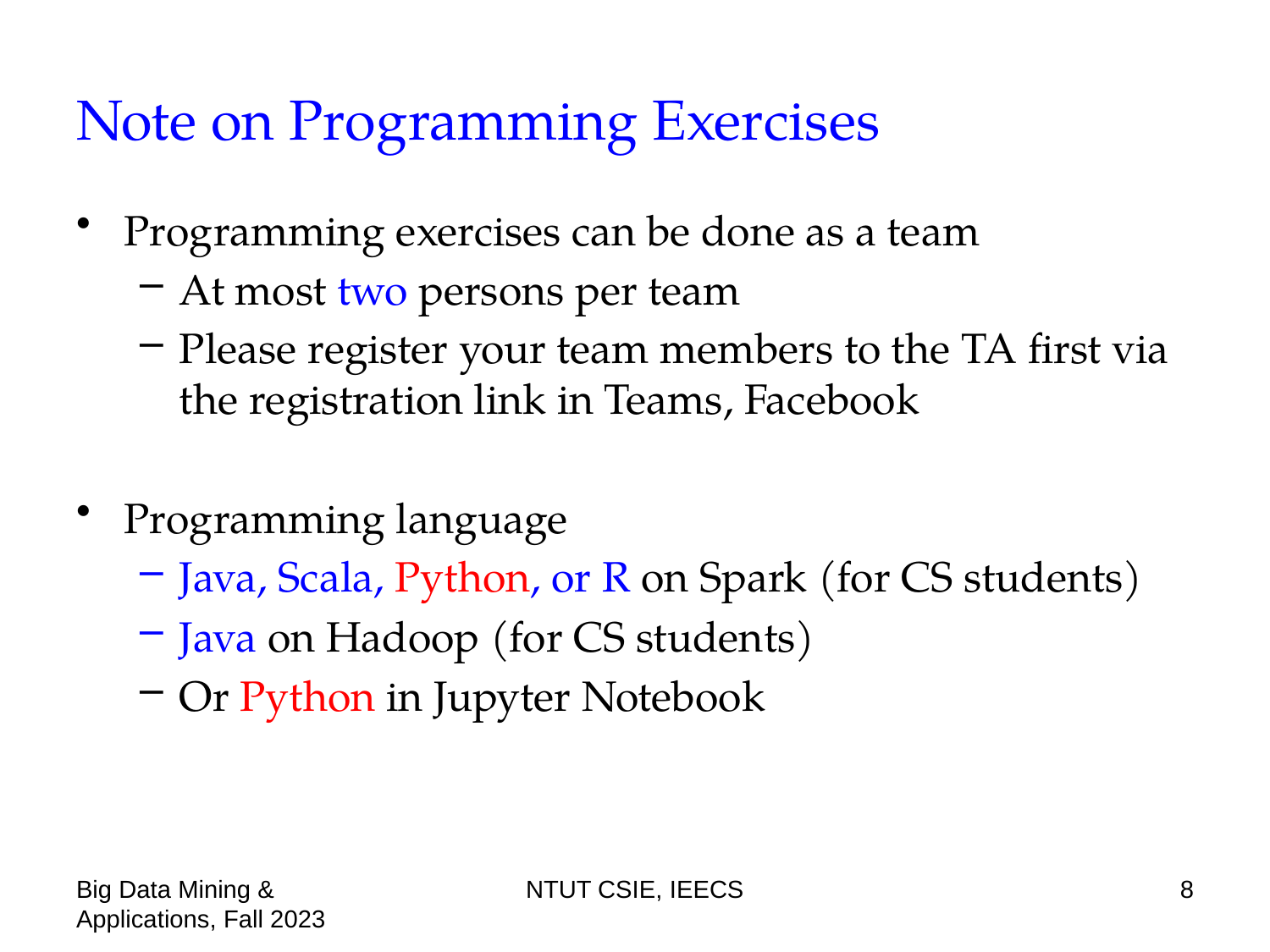

# Note on Programming Exercises
Programming exercises can be done as a team
At most two persons per team
Please register your team members to the TA first via the registration link in Teams, Facebook

Programming language
Java, Scala, Python, or R on Spark (for CS students)
Java on Hadoop (for CS students)
Or Python in Jupyter Notebook

Big Data Mining & Applications, Fall 2023
NTUT CSIE, IEECS
8